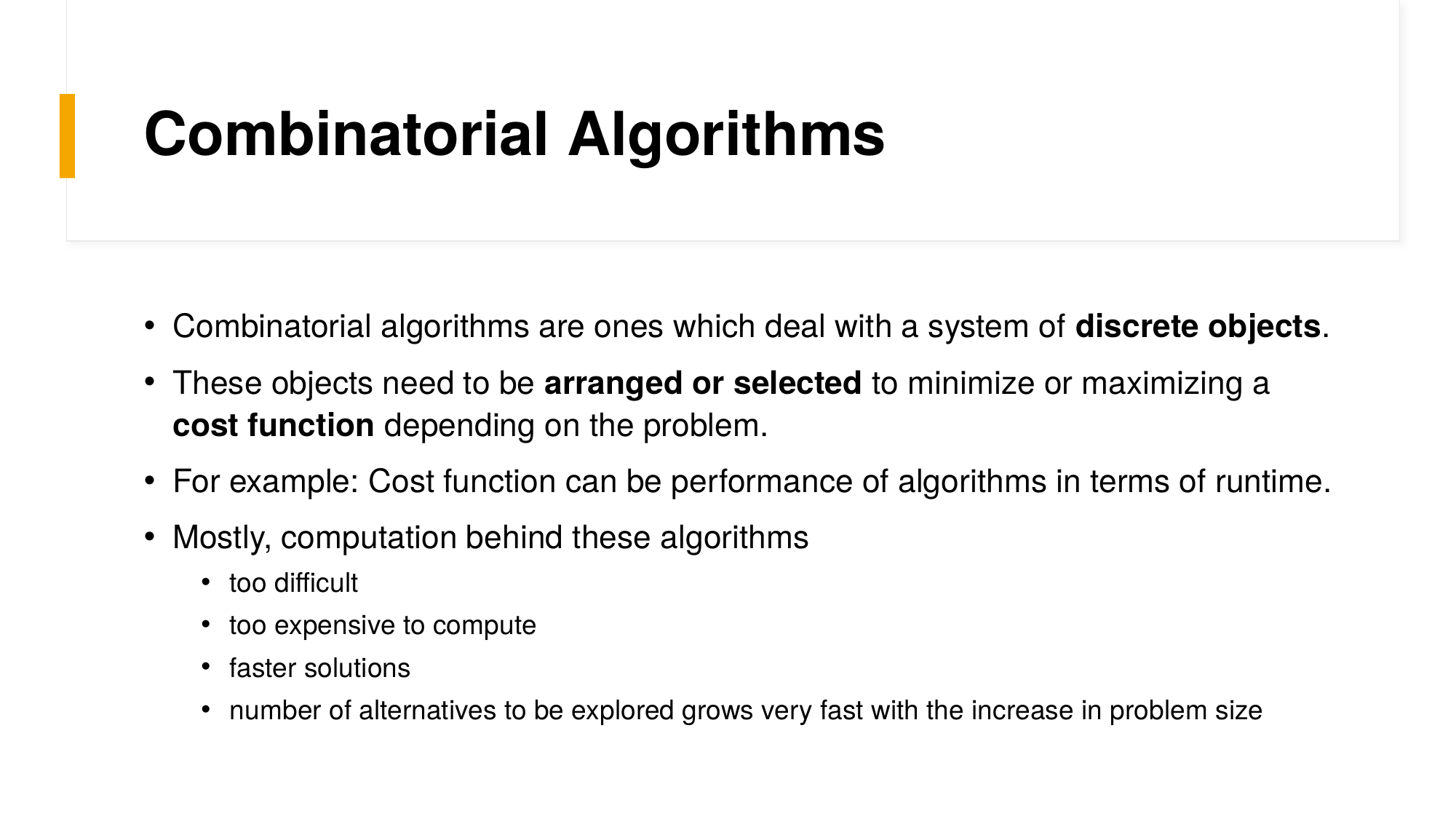

# Combinatorial Algorithms
Combinatorial algorithms are ones which deal with a system of discrete objects.
These objects need to be arranged or selected to minimize or maximizing a cost function depending on the problem.
For example: Cost function can be performance of algorithms in terms of runtime.
Mostly, computation behind these algorithms
too difficult
too expensive to compute
faster solutions
number of alternatives to be explored grows very fast with the increase in problem size